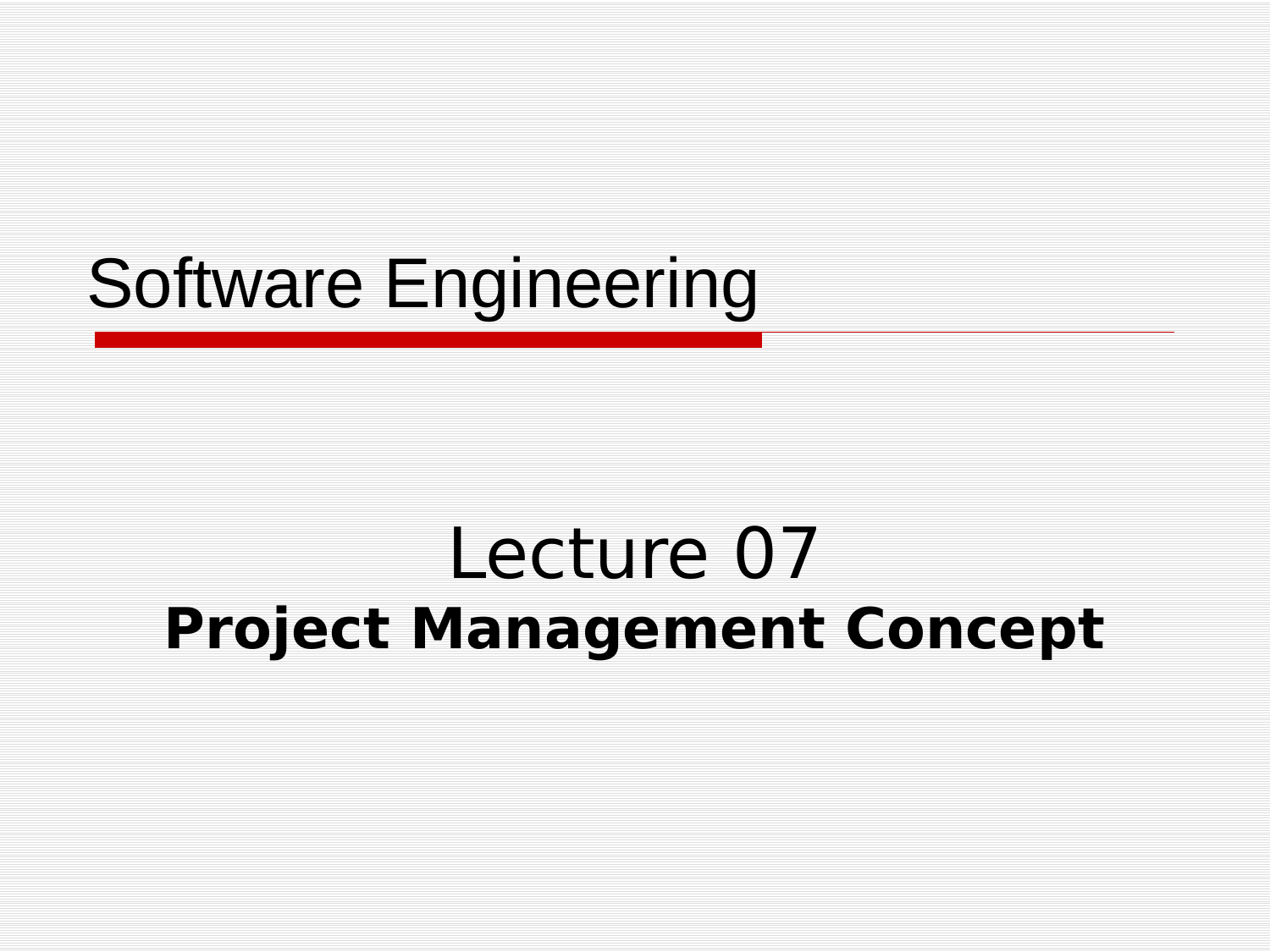

# Software Engineering
Lecture 07
Project Management Concept